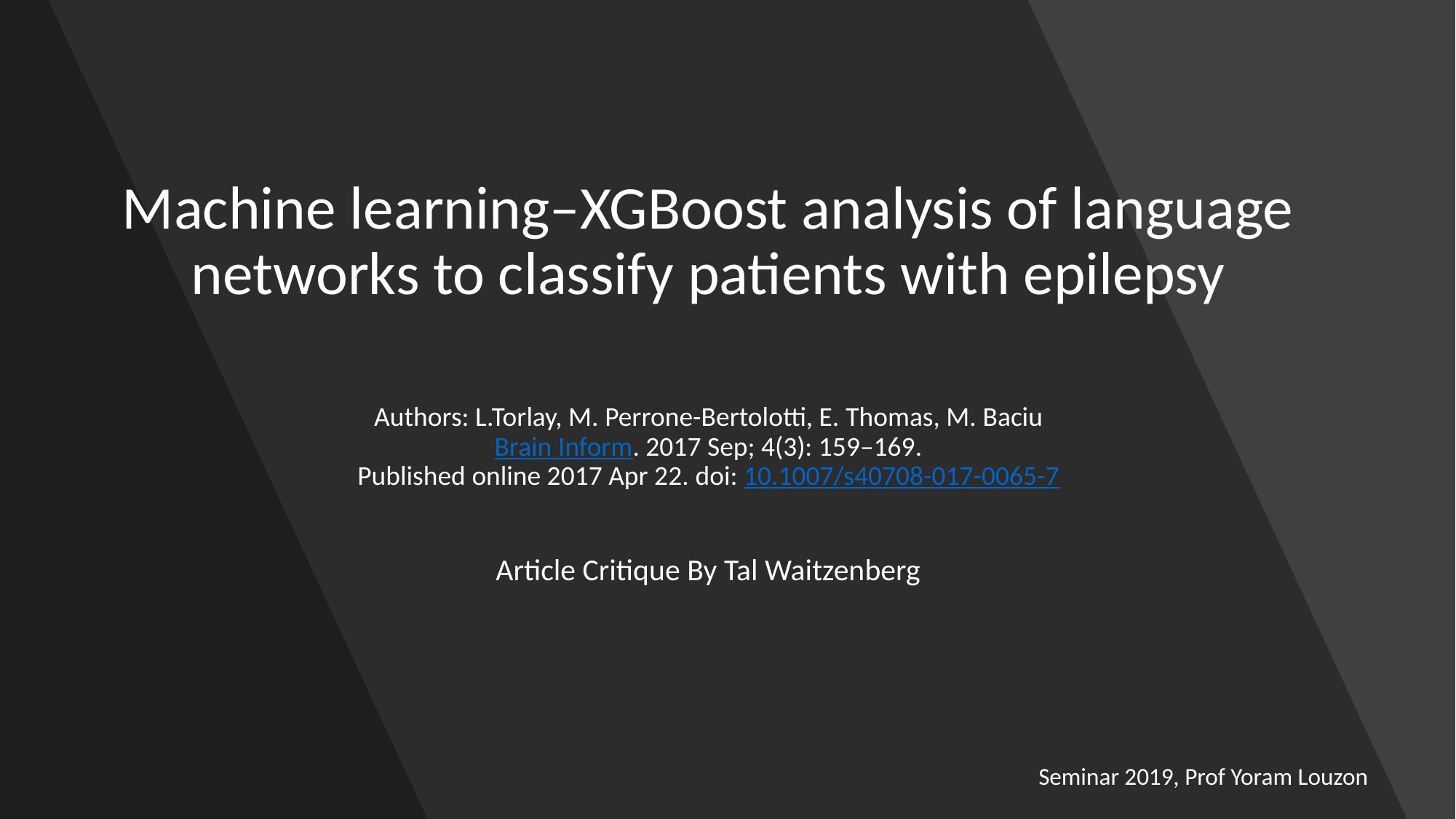

# Machine learning–XGBoost analysis of language networks to classify patients with epilepsy
Authors: L.Torlay, M. Perrone-Bertolotti, E. Thomas, M. Baciu
Brain Inform. 2017 Sep; 4(3): 159–169.
Published online 2017 Apr 22. doi: 10.1007/s40708-017-0065-7

Article Critique By Tal Waitzenberg
Seminar 2019, Prof Yoram Louzon